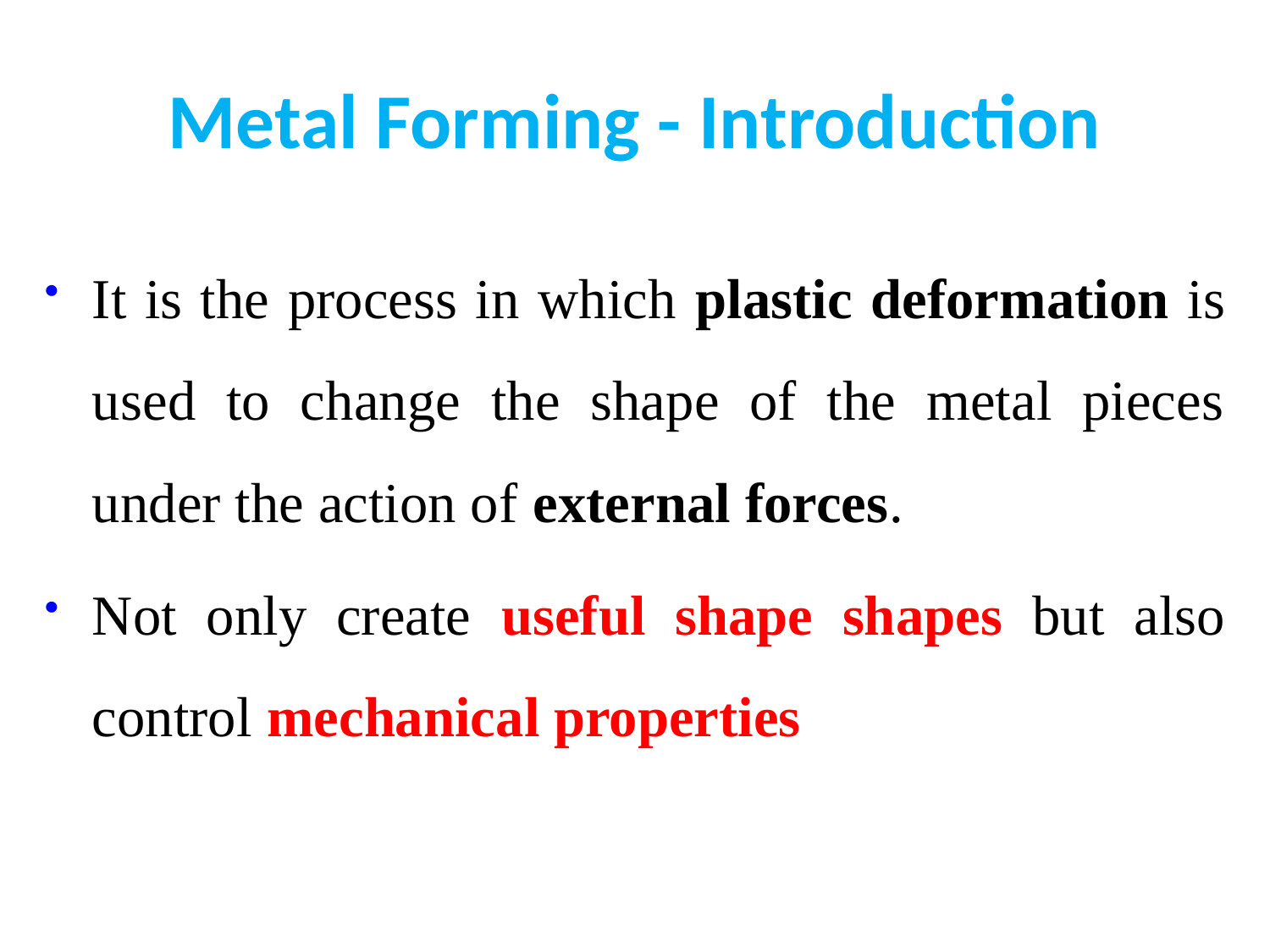

# Metal Forming - Introduction
It is the process in which plastic deformation is used to change the shape of the metal pieces under the action of external forces.
Not only create useful shape shapes but also control mechanical properties